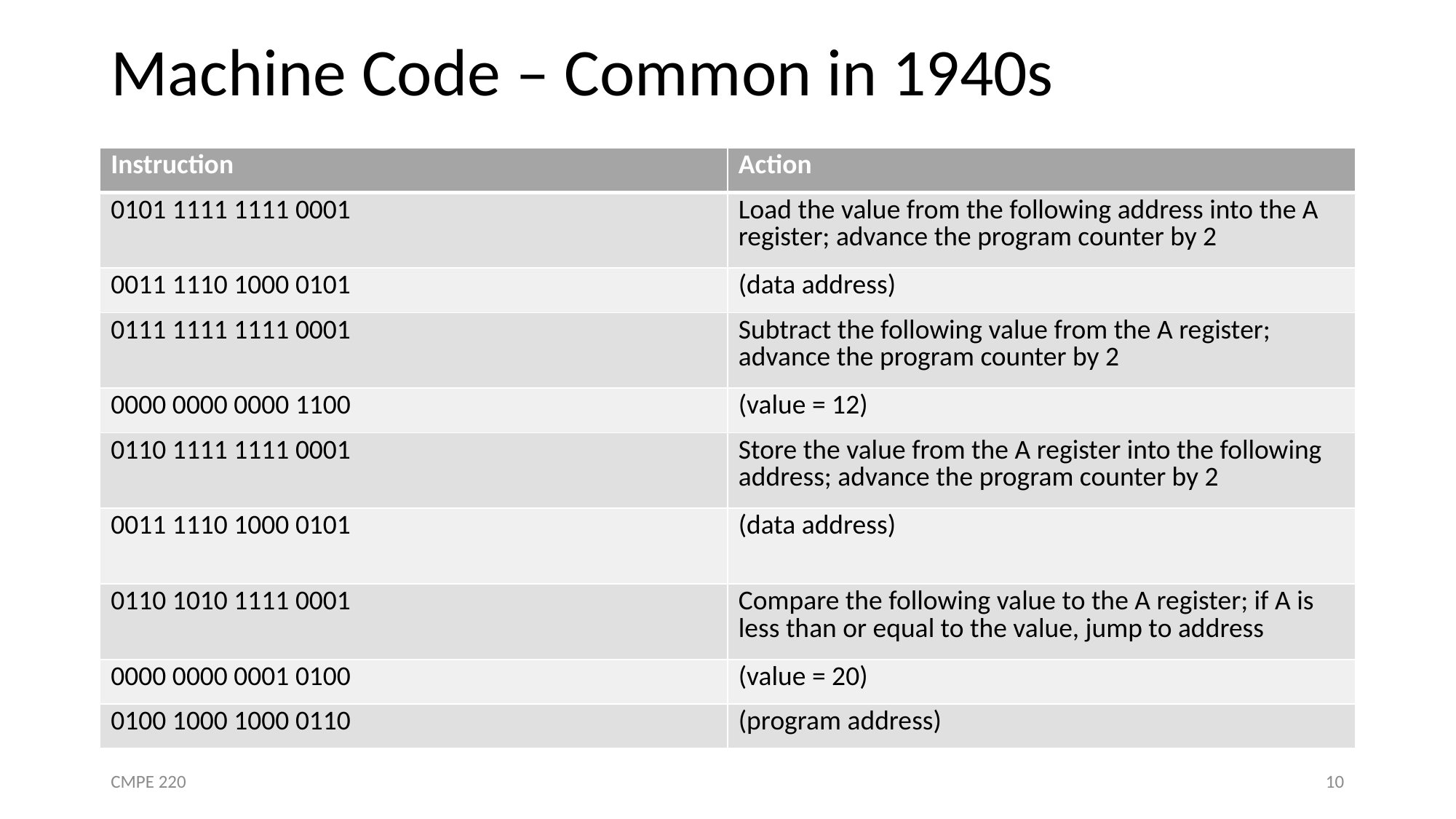

# Machine Code – Common in 1940s
| Instruction | Action |
| --- | --- |
| 0101 1111 1111 0001 | Load the value from the following address into the A register; advance the program counter by 2 |
| 0011 1110 1000 0101 | (data address) |
| 0111 1111 1111 0001 | Subtract the following value from the A register; advance the program counter by 2 |
| 0000 0000 0000 1100 | (value = 12) |
| 0110 1111 1111 0001 | Store the value from the A register into the following address; advance the program counter by 2 |
| 0011 1110 1000 0101 | (data address) |
| 0110 1010 1111 0001 | Compare the following value to the A register; if A is less than or equal to the value, jump to address |
| 0000 0000 0001 0100 | (value = 20) |
| 0100 1000 1000 0110 | (program address) |
CMPE 220
10